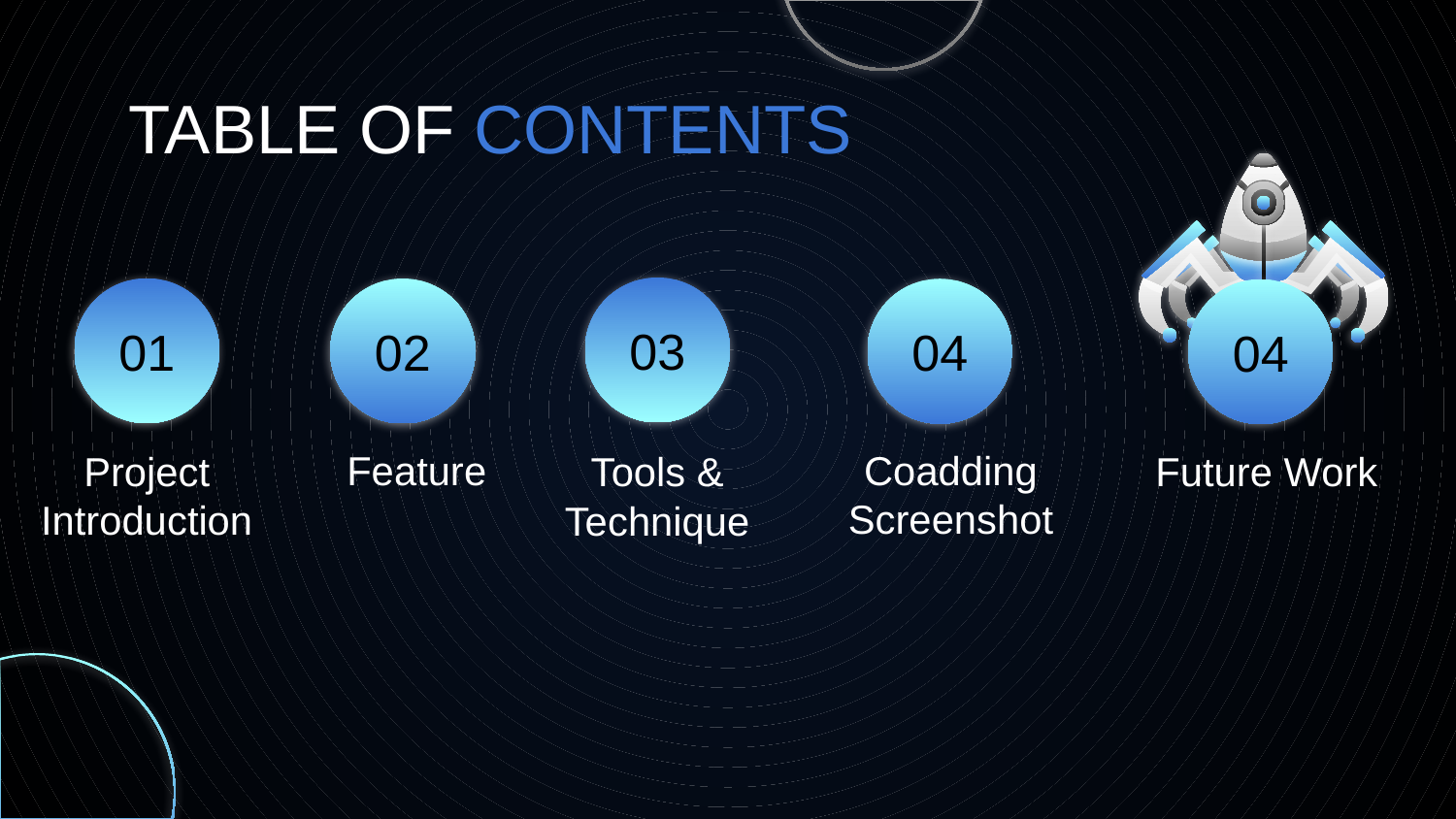

# TABLE OF CONTENTS

03
01
02
04
04
Coadding Screenshot
Future Work
Project Introduction
Feature
Tools & Technique